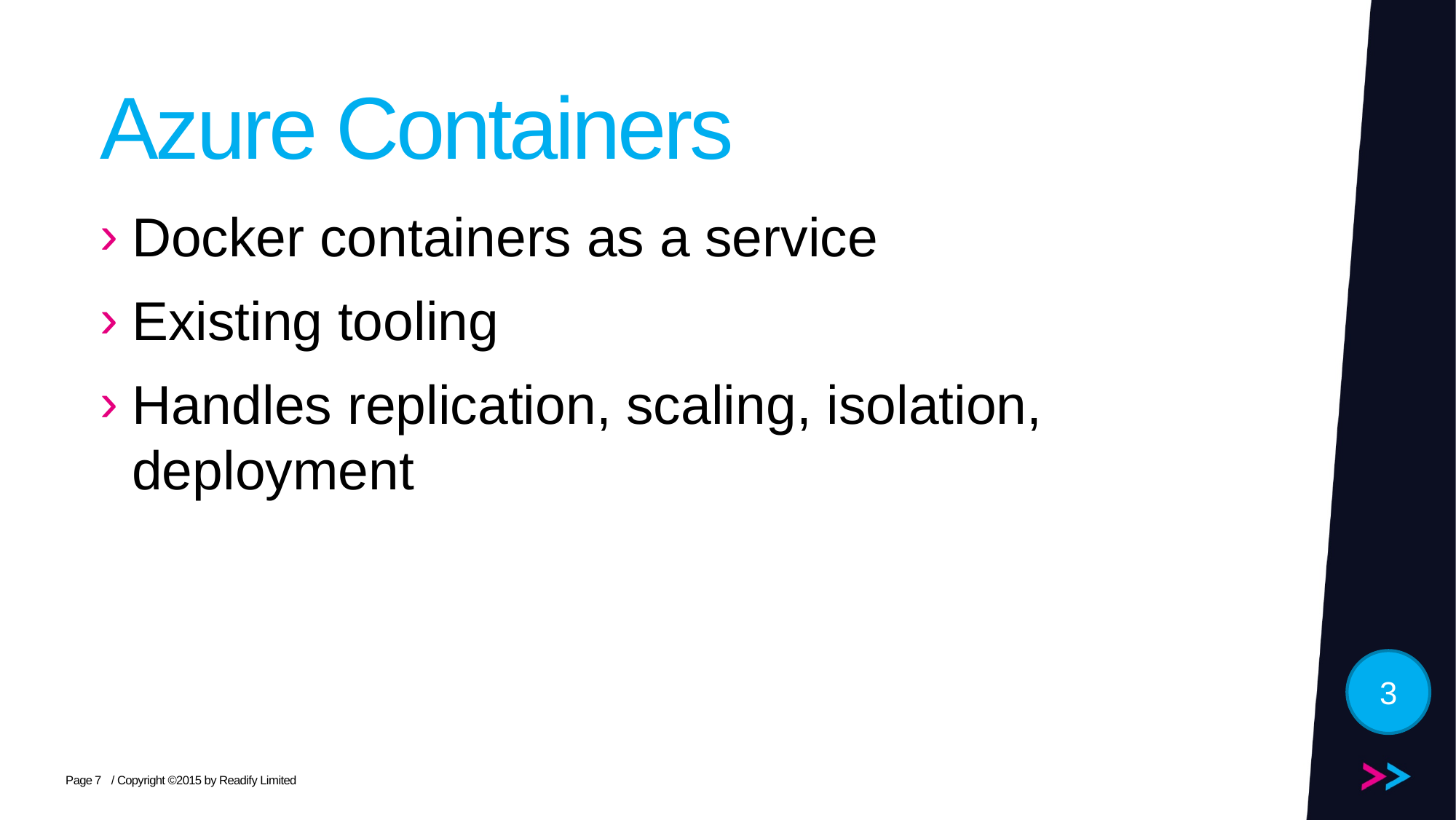

# Azure Containers
Docker containers as a service
Existing tooling
Handles replication, scaling, isolation, deployment
3
7
/ Copyright ©2015 by Readify Limited